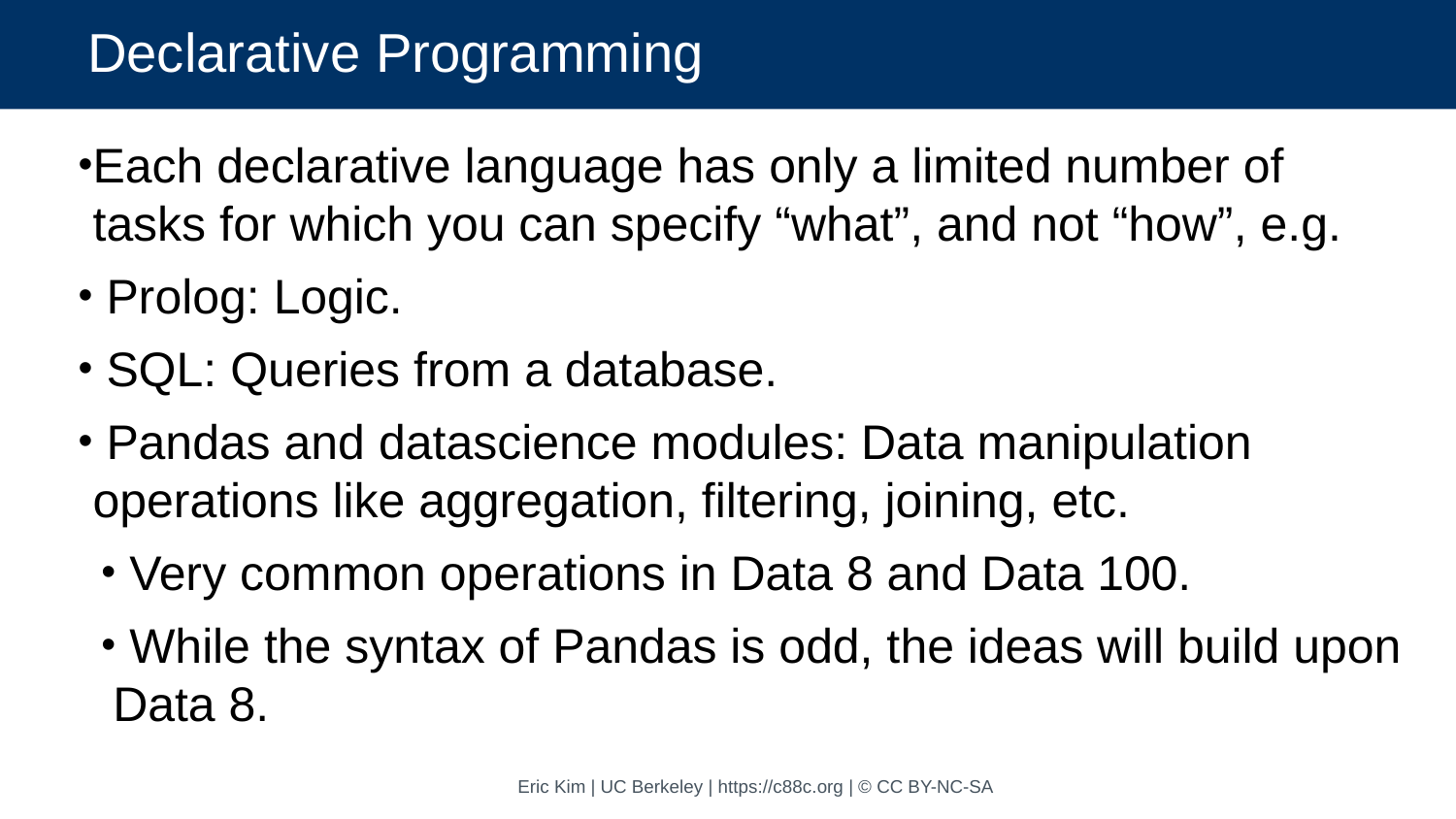

# Declarative Programming
Each declarative language has only a limited number of tasks for which you can specify “what”, and not “how”, e.g.
 Prolog: Logic.
 SQL: Queries from a database.
 Pandas and datascience modules: Data manipulation operations like aggregation, filtering, joining, etc.
 Very common operations in Data 8 and Data 100.
 While the syntax of Pandas is odd, the ideas will build upon Data 8.
Eric Kim | UC Berkeley | https://c88c.org | © CC BY-NC-SA